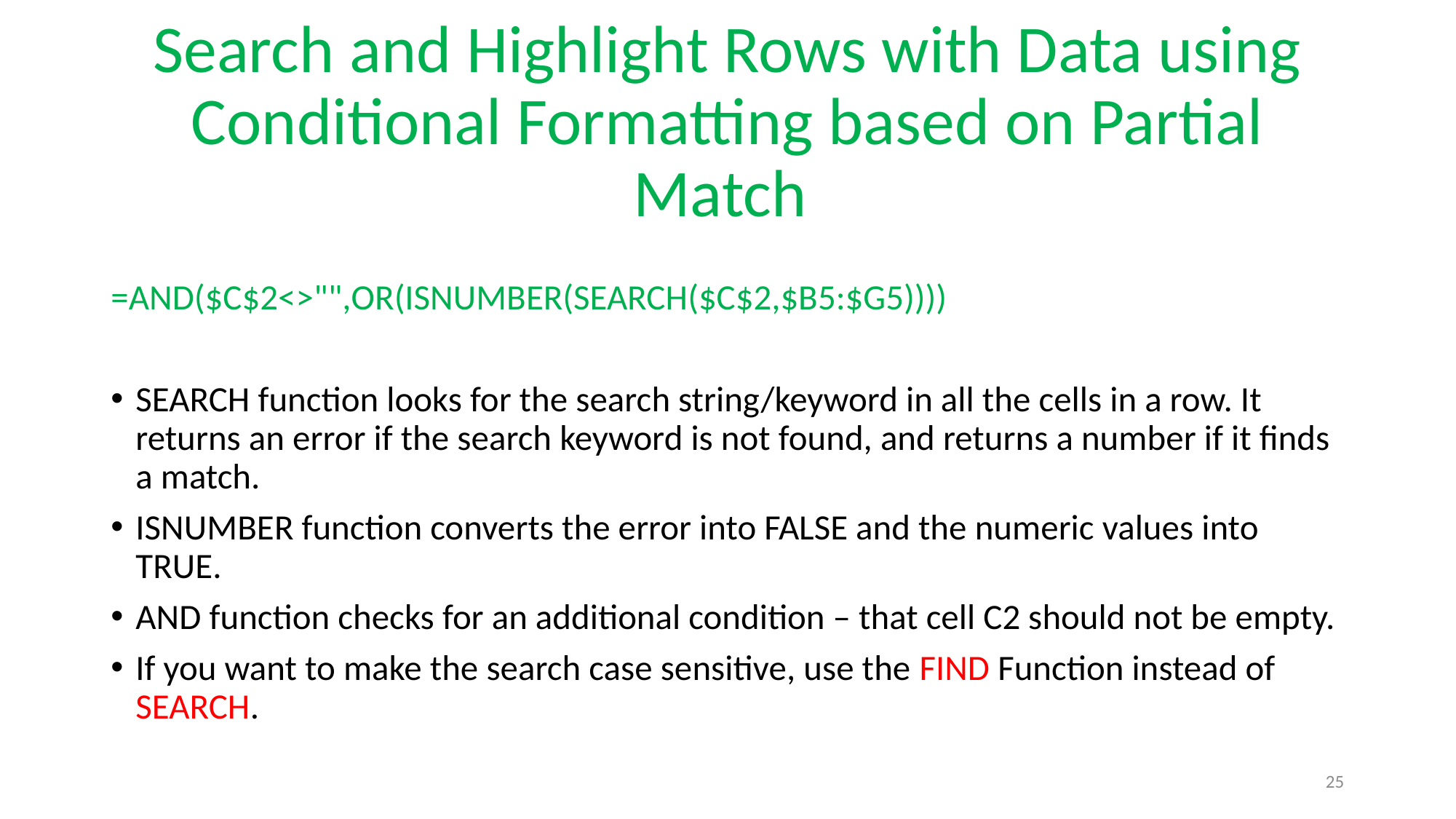

# Search and Highlight Rows with Data using Conditional Formatting based on Partial Match

=AND($C$2<>"",OR(ISNUMBER(SEARCH($C$2,$B5:$G5))))

SEARCH function looks for the search string/keyword in all the cells in a row. It returns an error if the search keyword is not found, and returns a number if it finds a match.
ISNUMBER function converts the error into FALSE and the numeric values into TRUE.
AND function checks for an additional condition – that cell C2 should not be empty.
If you want to make the search case sensitive, use the FIND Function instead of SEARCH.
25